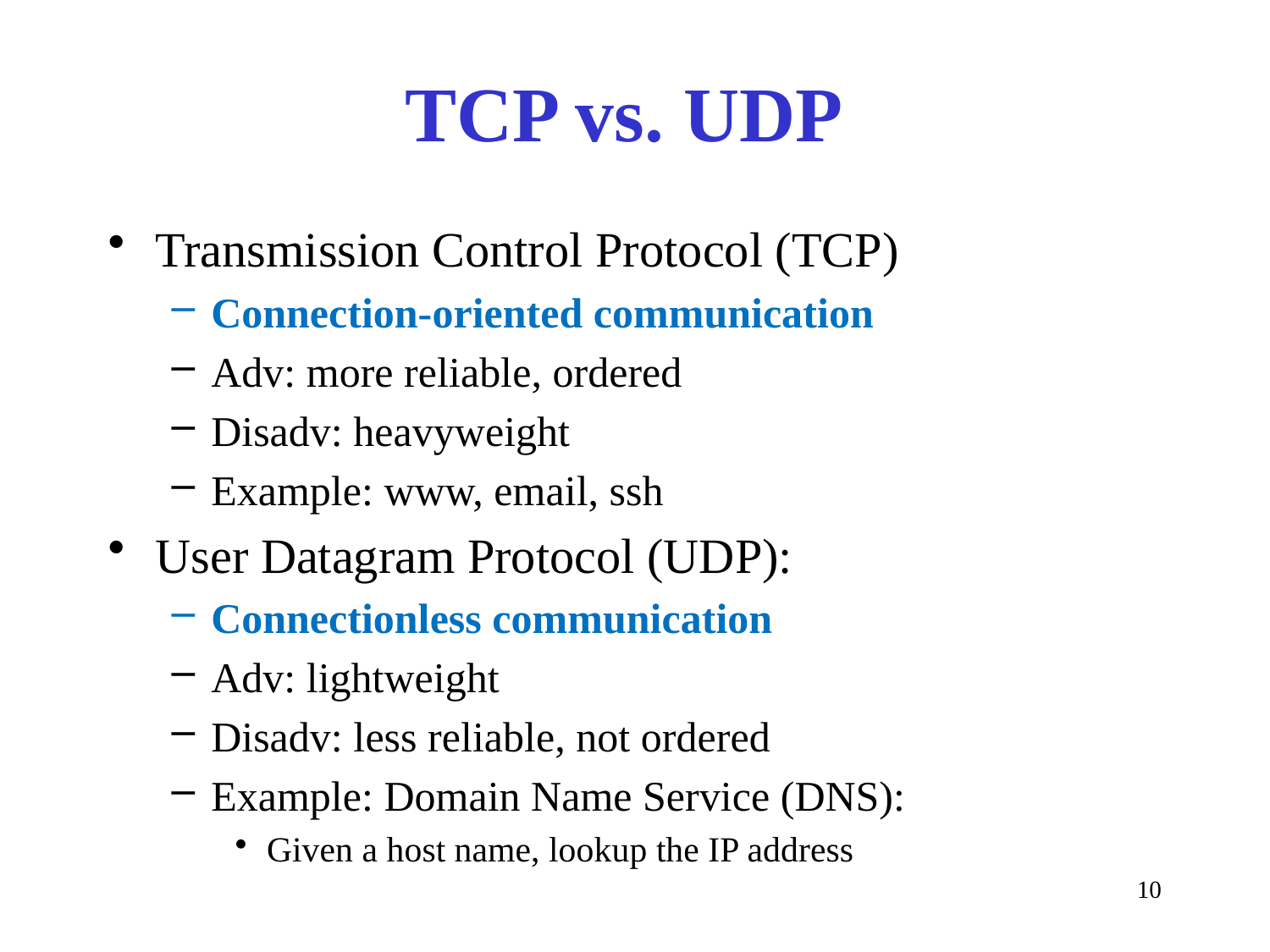

# TCP vs. UDP
Transmission Control Protocol (TCP)
Connection-oriented communication
Adv: more reliable, ordered
Disadv: heavyweight
Example: www, email, ssh
User Datagram Protocol (UDP):
Connectionless communication
Adv: lightweight
Disadv: less reliable, not ordered
Example: Domain Name Service (DNS):
Given a host name, lookup the IP address

10